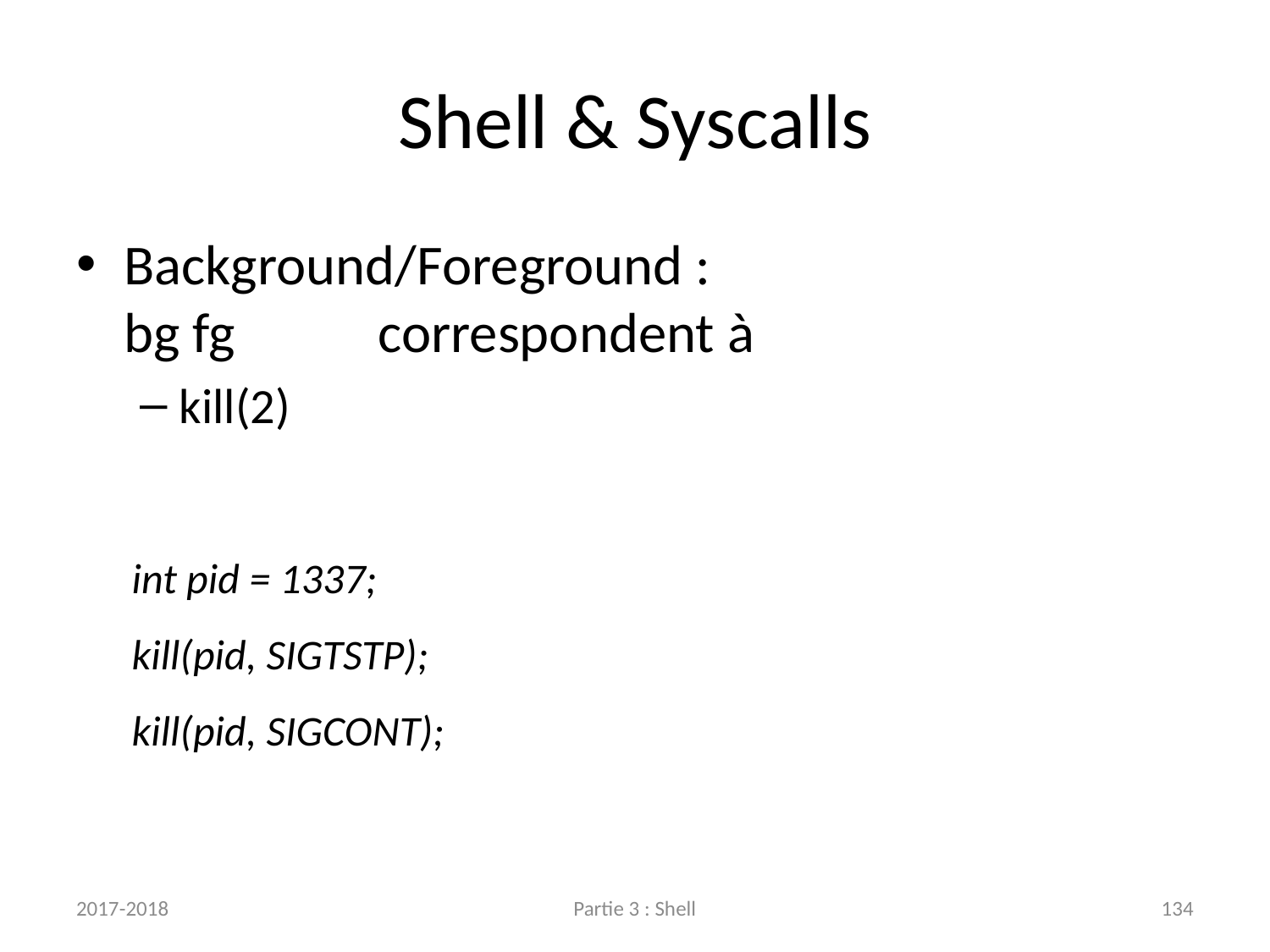

# Shell & Syscalls
Background/Foreground :
bg fg		correspondent à
kill(2)

int pid = 1337;
kill(pid, SIGTSTP);
kill(pid, SIGCONT);

2017-2018
Partie 3 : Shell
134